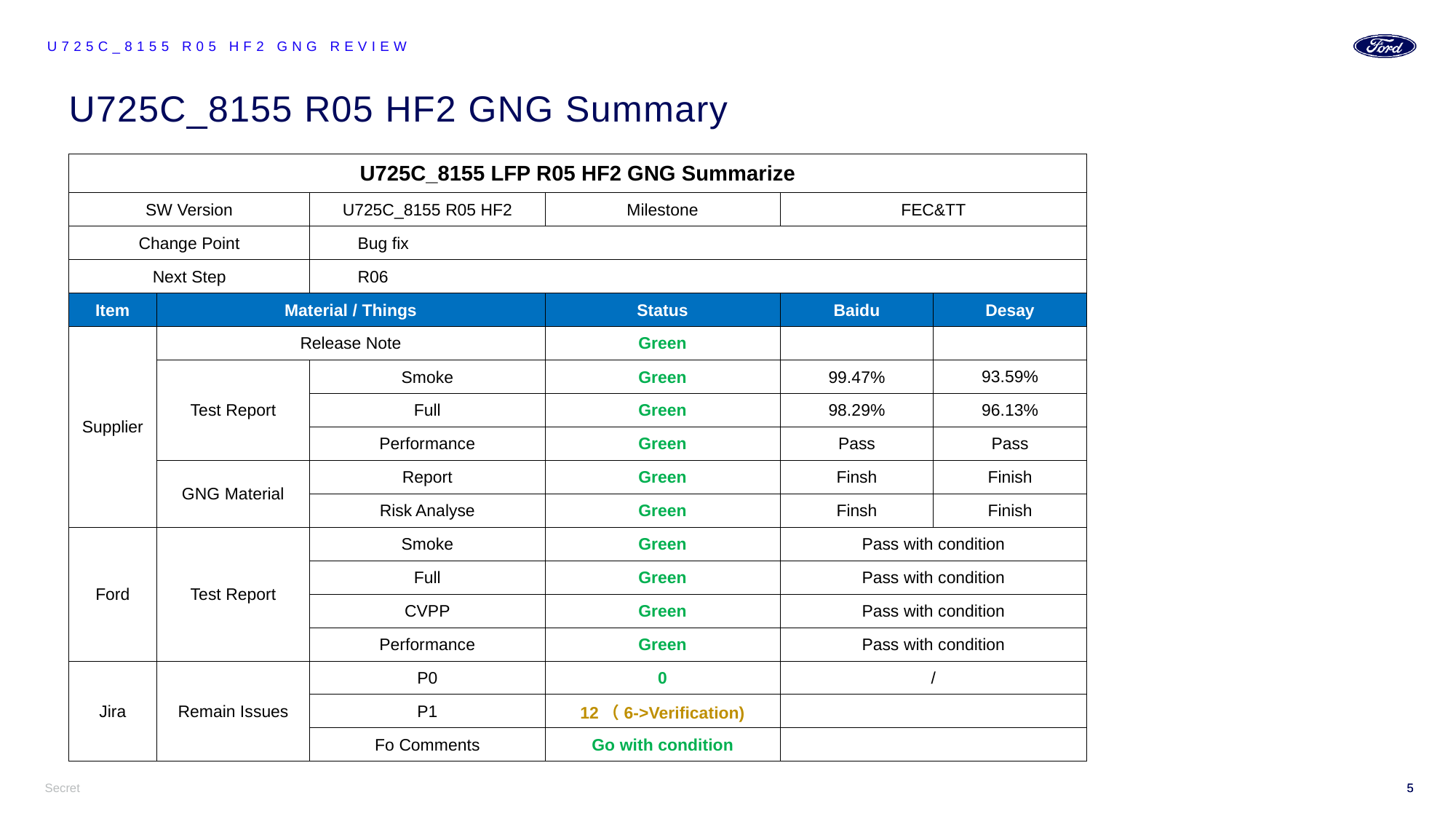

U725C_8155 R05 HF2 GNG Review
# U725C_8155 R05 HF2 GNG Summary
| U725C\_8155 LFP R05 HF2 GNG Summarize |  |  |  |  |  |
| --- | --- | --- | --- | --- | --- |
| SW Version |  | U725C\_8155 R05 HF2 | Milestone | FEC&TT |  |
| Change Point |  | Bug fix |  |  |  |
| Next Step |  | R06 |  |  |  |
| Item | Material / Things |  | Status | Baidu | Desay |
| Supplier | Release Note |  | Green |  |  |
|  | Test Report | Smoke | Green | 99.47% | 93.59% |
|  |  | Full | Green | 98.29% | 96.13% |
|  |  | Performance | Green | Pass | Pass |
|  | GNG Material | Report | Green | Finsh | Finish |
|  |  | Risk Analyse | Green | Finsh | Finish |
| Ford | Test Report | Smoke | Green | Pass with condition |  |
|  |  | Full | Green | Pass with condition |  |
|  |  | CVPP | Green | Pass with condition |  |
|  |  | Performance | Green | Pass with condition |  |
| Jira | Remain Issues | P0 | 0 | / |  |
|  |  | P1 | 12（6->Verification) |  |  |
|  |  | Fo Comments | Go with condition |  |  |
5
5